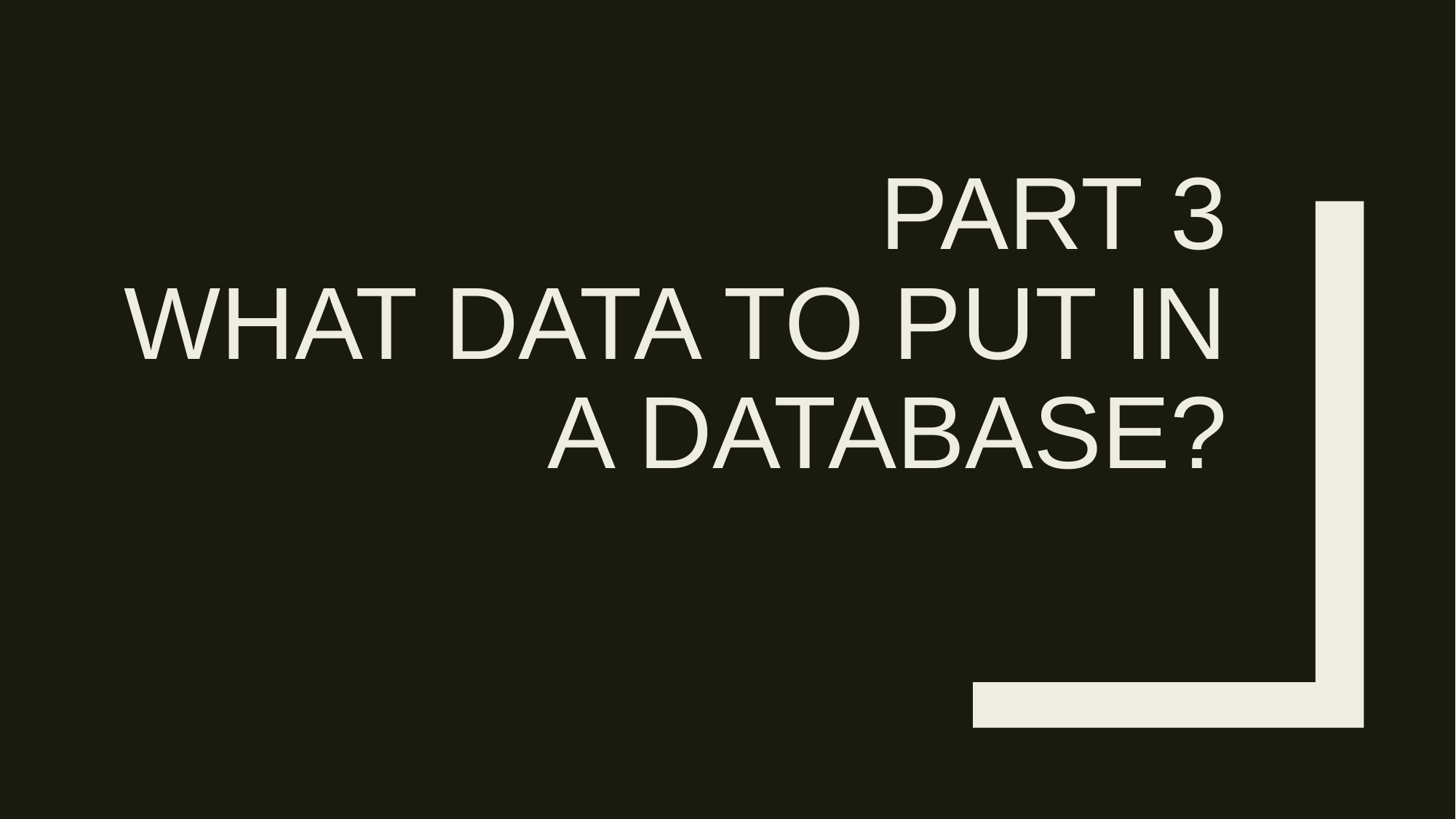

# PART 3 WHAT DATA TO PUT IN A DATABASE?